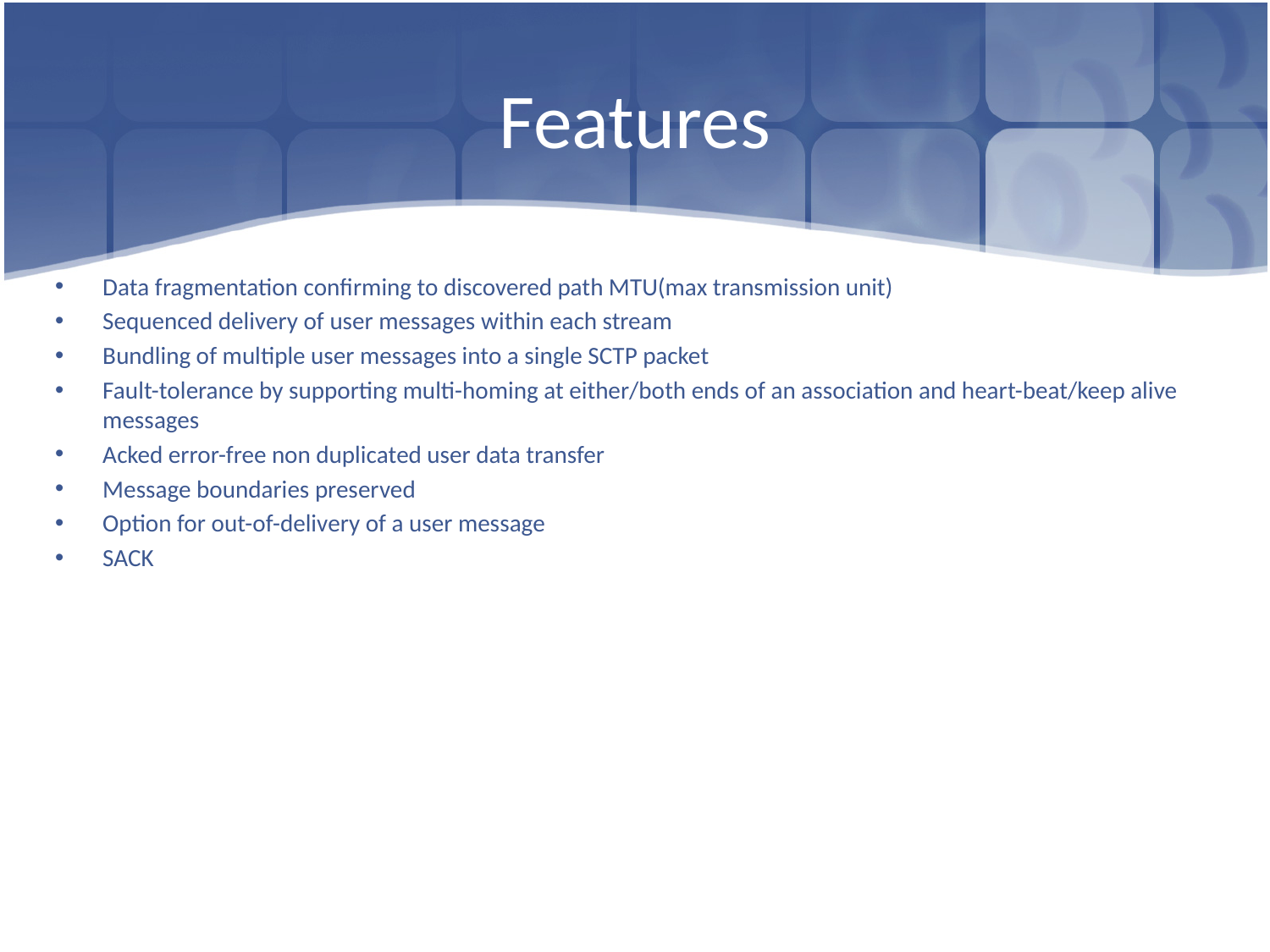

# Features
Data fragmentation confirming to discovered path MTU(max transmission unit)
Sequenced delivery of user messages within each stream
Bundling of multiple user messages into a single SCTP packet
Fault-tolerance by supporting multi-homing at either/both ends of an association and heart-beat/keep alive messages
Acked error-free non duplicated user data transfer
Message boundaries preserved
Option for out-of-delivery of a user message
SACK